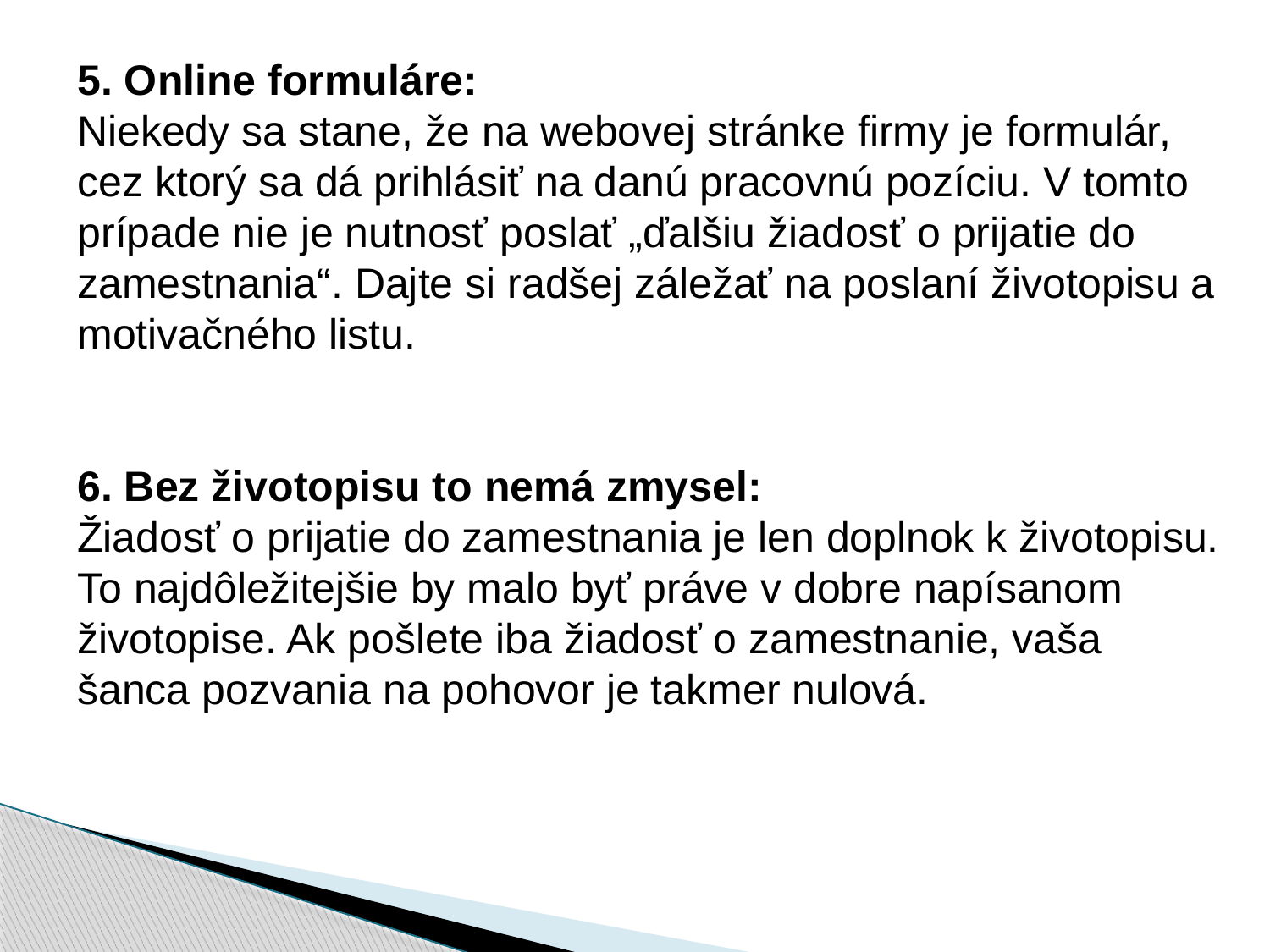

5. Online formuláre:
Niekedy sa stane, že na webovej stránke firmy je formulár, cez ktorý sa dá prihlásiť na danú pracovnú pozíciu. V tomto prípade nie je nutnosť poslať „ďalšiu žiadosť o prijatie do zamestnania“. Dajte si radšej záležať na poslaní životopisu a motivačného listu.

6. Bez životopisu to nemá zmysel:
Žiadosť o prijatie do zamestnania je len doplnok k životopisu. To najdôležitejšie by malo byť práve v dobre napísanom životopise. Ak pošlete iba žiadosť o zamestnanie, vaša šanca pozvania na pohovor je takmer nulová.